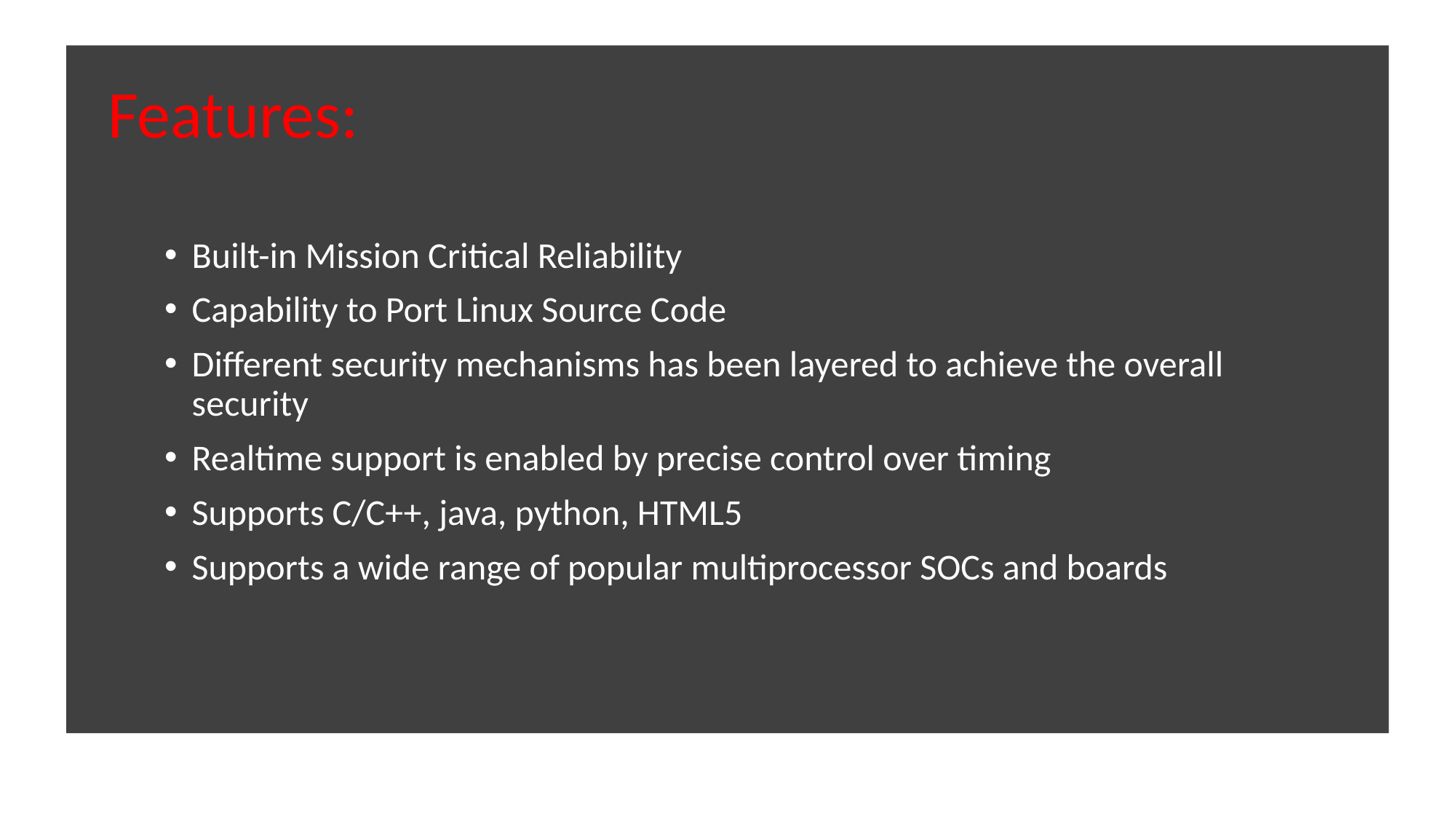

# Features:
Built-in Mission Critical Reliability
Capability to Port Linux Source Code
Different security mechanisms has been layered to achieve the overall security
Realtime support is enabled by precise control over timing
Supports C/C++, java, python, HTML5
Supports a wide range of popular multiprocessor SOCs and boards